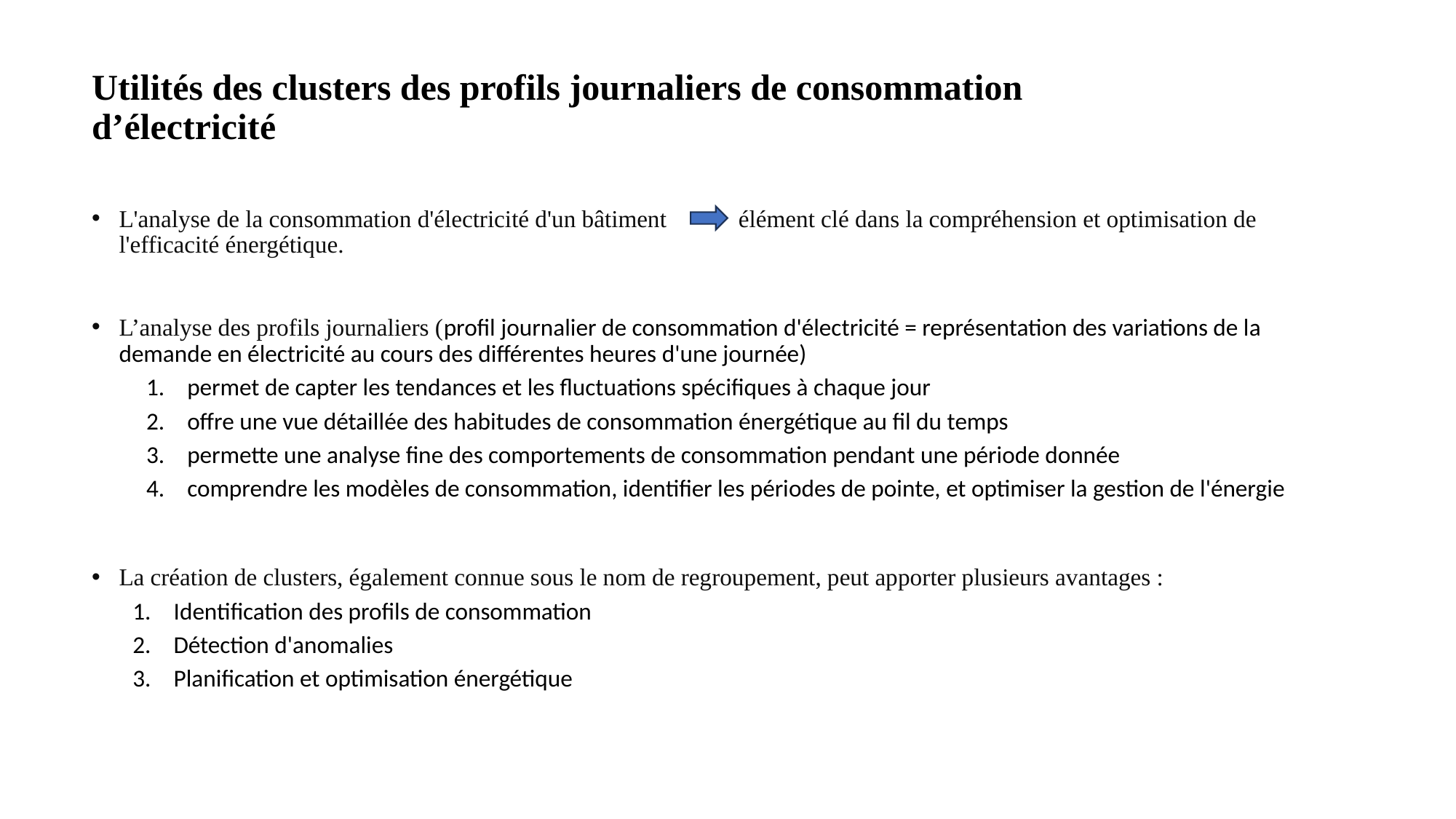

# Utilités des clusters des profils journaliers de consommation d’électricité
L'analyse de la consommation d'électricité d'un bâtiment            élément clé dans la compréhension et optimisation de l'efficacité énergétique.

L’analyse des profils journaliers (profil journalier de consommation d'électricité = représentation des variations de la demande en électricité au cours des différentes heures d'une journée)
permet de capter les tendances et les fluctuations spécifiques à chaque jour
offre une vue détaillée des habitudes de consommation énergétique au fil du temps
permette une analyse fine des comportements de consommation pendant une période donnée
comprendre les modèles de consommation, identifier les périodes de pointe, et optimiser la gestion de l'énergie

La création de clusters, également connue sous le nom de regroupement, peut apporter plusieurs avantages :
Identification des profils de consommation
Détection d'anomalies
Planification et optimisation énergétique